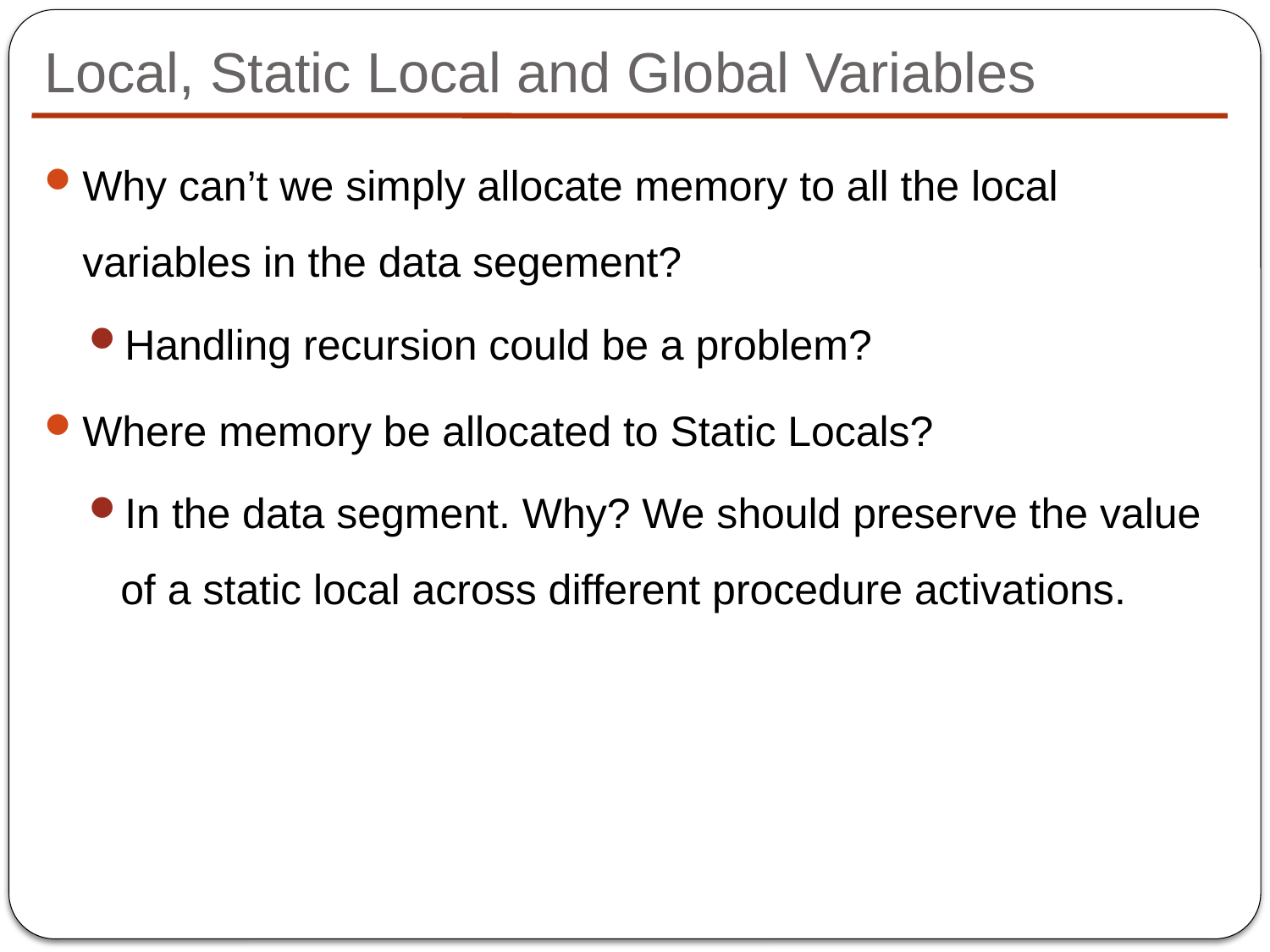

# Local, Static Local and Global Variables
Why can’t we simply allocate memory to all the local variables in the data segement?
Handling recursion could be a problem?
Where memory be allocated to Static Locals?
In the data segment. Why? We should preserve the value of a static local across different procedure activations.